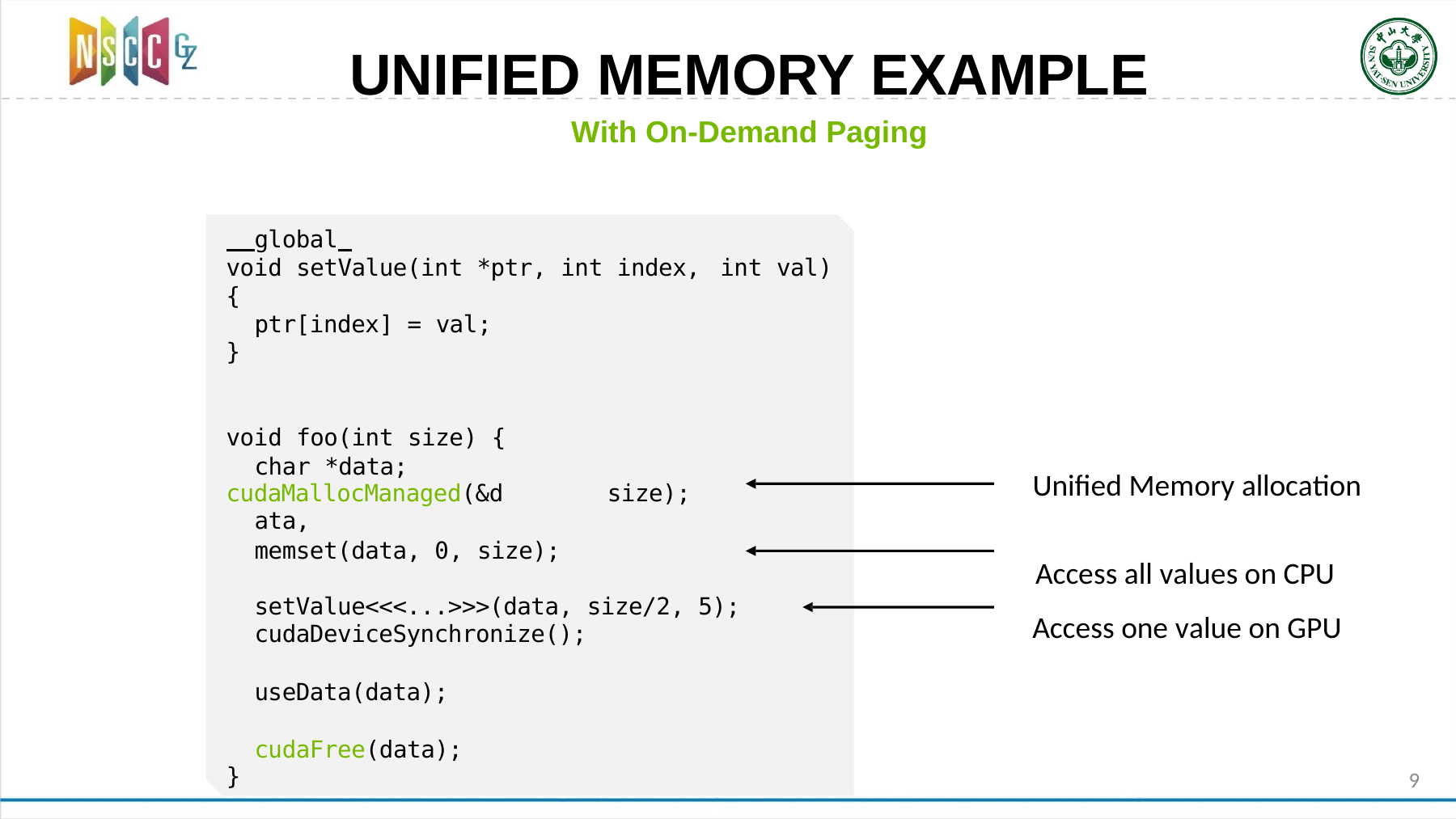

9
# UNIFIED MEMORY EXAMPLE
With On-Demand Paging

  global
void setValue(int *ptr, int index,
{
ptr[index] = val;
}
int val)
void foo(int size) { char *data;
cudaMallocManaged(&data,
Unified Memory allocation
size);

Access all values on CPU Access one value on GPU
memset(data, 0, size);

setValue<<<...>>>(data, size/2, 5); cudaDeviceSynchronize();

useData(data);
cudaFree(data);
}